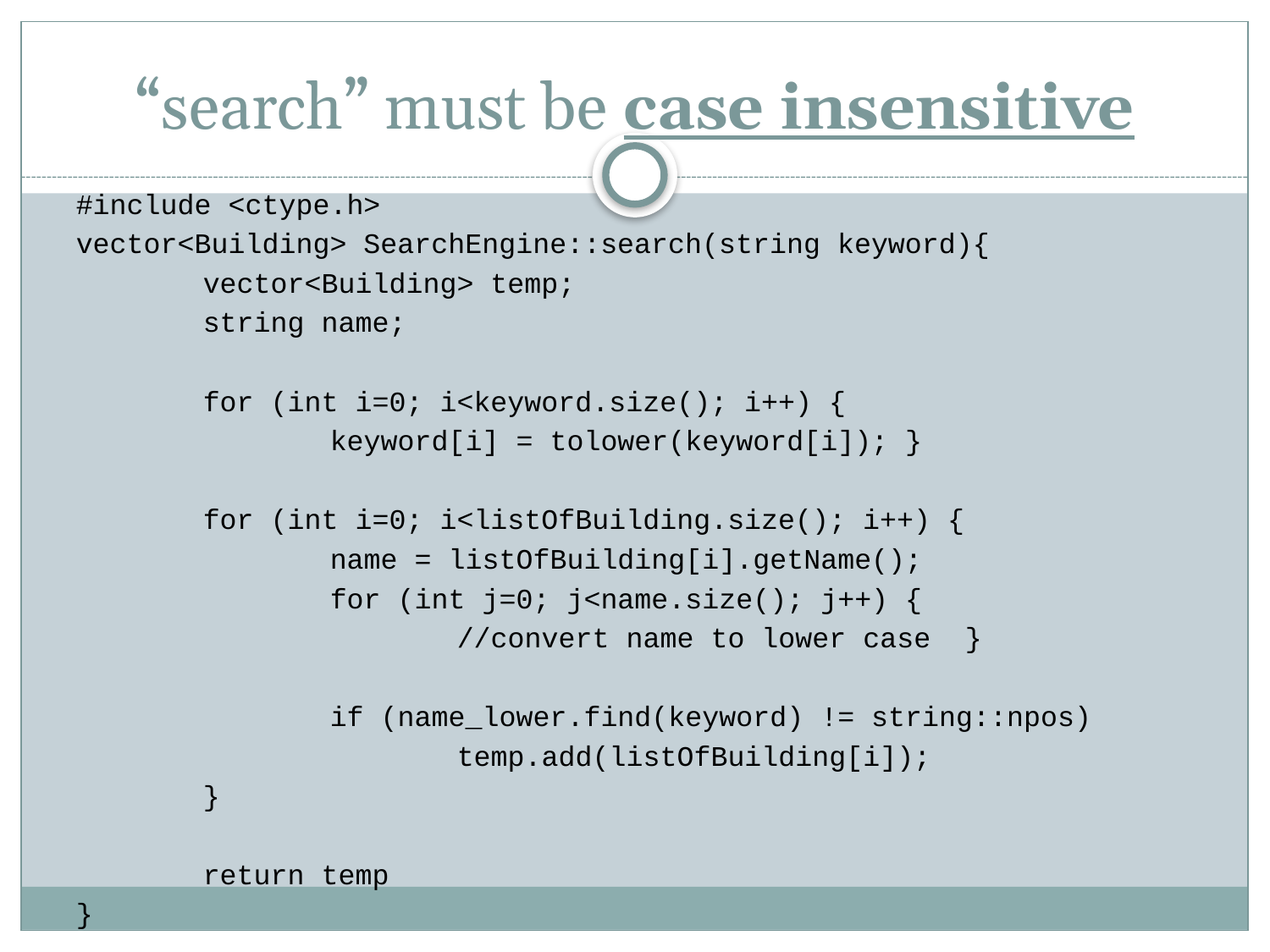

# “search” must be case insensitive
#include <ctype.h>
vector<Building> SearchEngine::search(string keyword){
	vector<Building> temp;
	string name;

	for (int i=0; i<keyword.size(); i++) {
		keyword[i] = tolower(keyword[i]); }

	for (int i=0; i<listOfBuilding.size(); i++) {
		name = listOfBuilding[i].getName();
		for (int j=0; j<name.size(); j++) {
			//convert name to lower case	}

		if (name_lower.find(keyword) != string::npos)
			temp.add(listOfBuilding[i]);
	}

	return temp
}